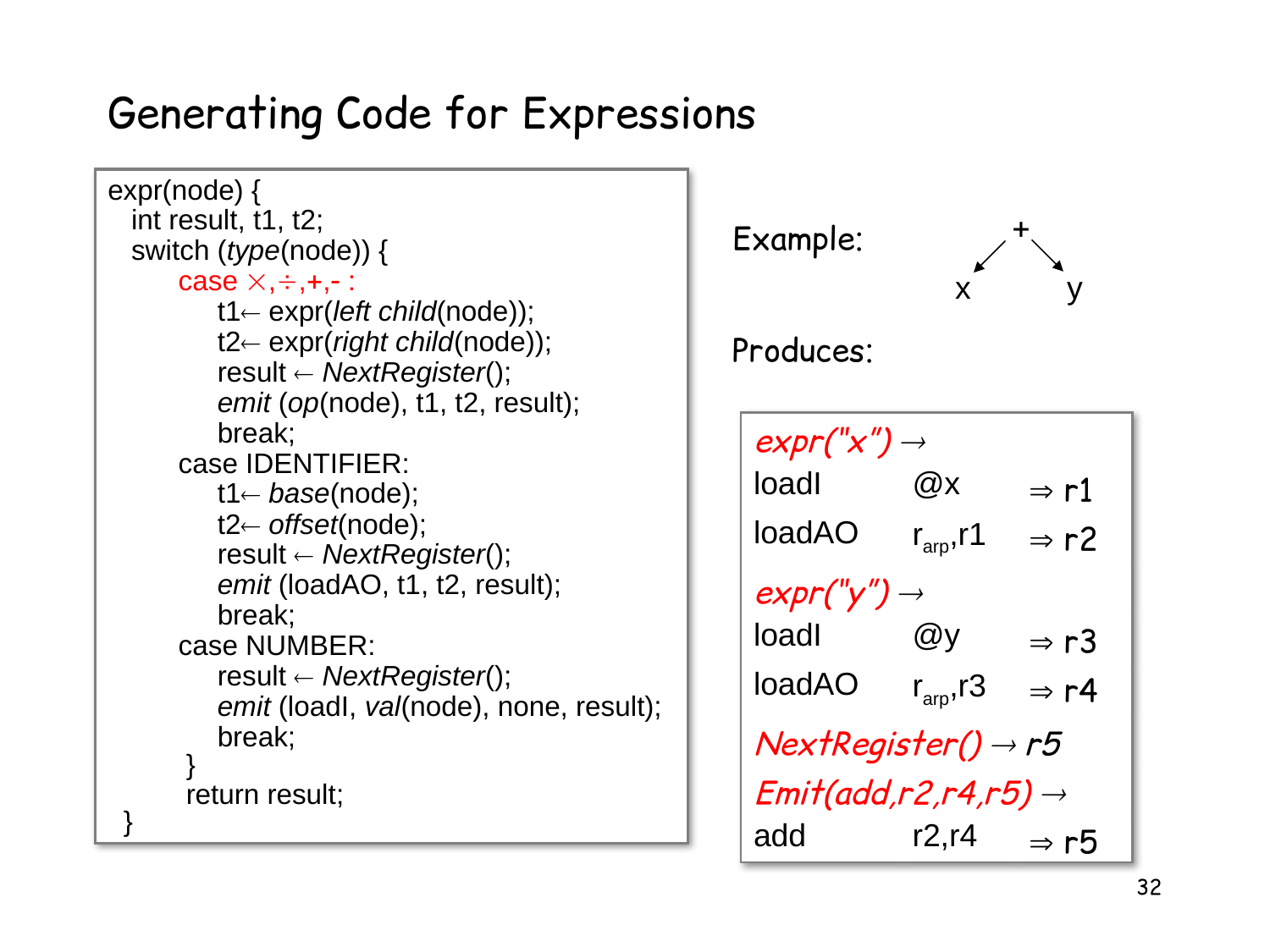

# Generating Code for Expressions
expr(node) {
   int result, t1, t2;
   switch (type(node)) {
         case ×,÷,+,− :
              t1← expr(left child(node));
              t2← expr(right child(node));
              result ← NextRegister();
              emit (op(node), t1, t2, result);
              break;
         case IDENTIFIER:
              t1← base(node);
              t2← offset(node);
              result ← NextRegister();
              emit (loadAO, t1, t2, result);
              break;
         case NUMBER:
              result ← NextRegister();
              emit (loadI, val(node), none, result);
              break;
          }
          return result;
  }
Example:

Produces:
+

x
y
| expr(“x”) → |  |  |
| --- | --- | --- |
| loadI | @x | ⇒ r1 |
| loadAO | rarp,r1 | ⇒ r2 |
| expr(“y”) → |  |  |
| loadI | @y | ⇒ r3 |
| loadAO | rarp,r3 | ⇒ r4 |
| NextRegister() → r5 |  |  |
| Emit(add,r2,r4,r5) → |  |  |
| add | r2,r4 | ⇒ r5 |
32